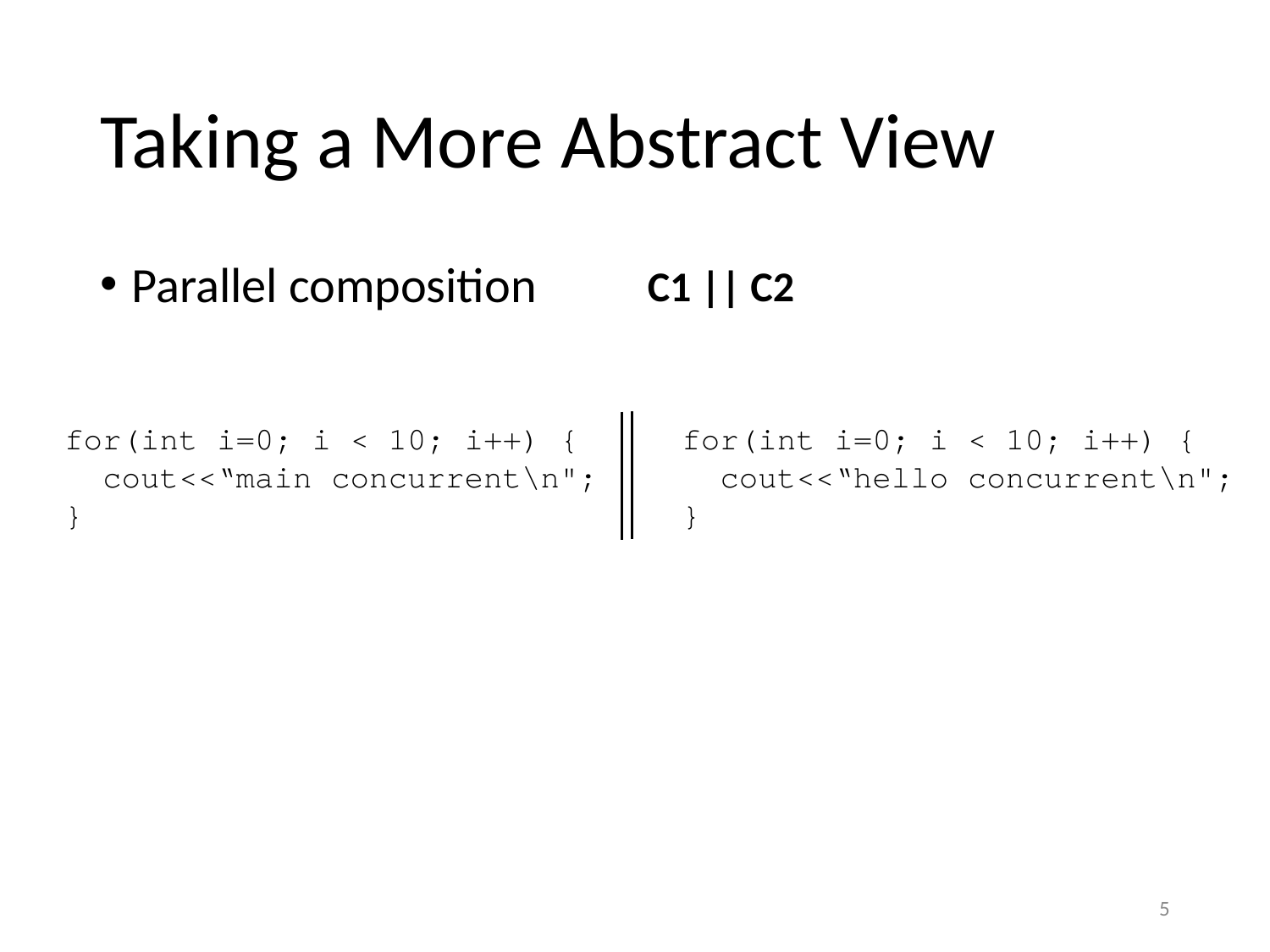

# Taking a More Abstract View
Parallel composition
C1 || C2
for(int i=0; i < 10; i++) {
  cout<<“main concurrent\n";
}
for(int i=0; i < 10; i++) {
  cout<<“hello concurrent\n";
}
5